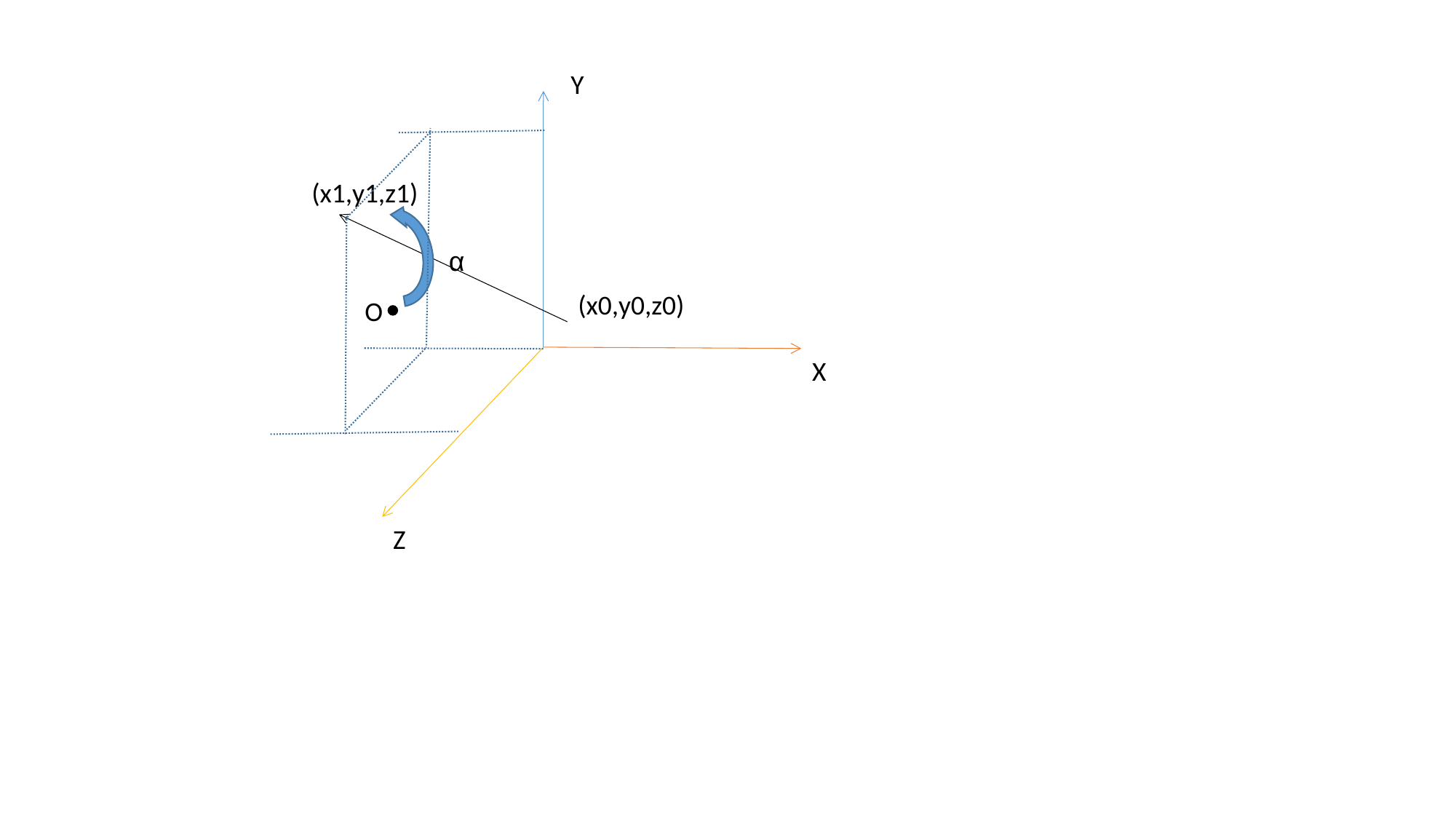

Y
(x1,y1,z1)

α
(x0,y0,z0)
O

X
Z